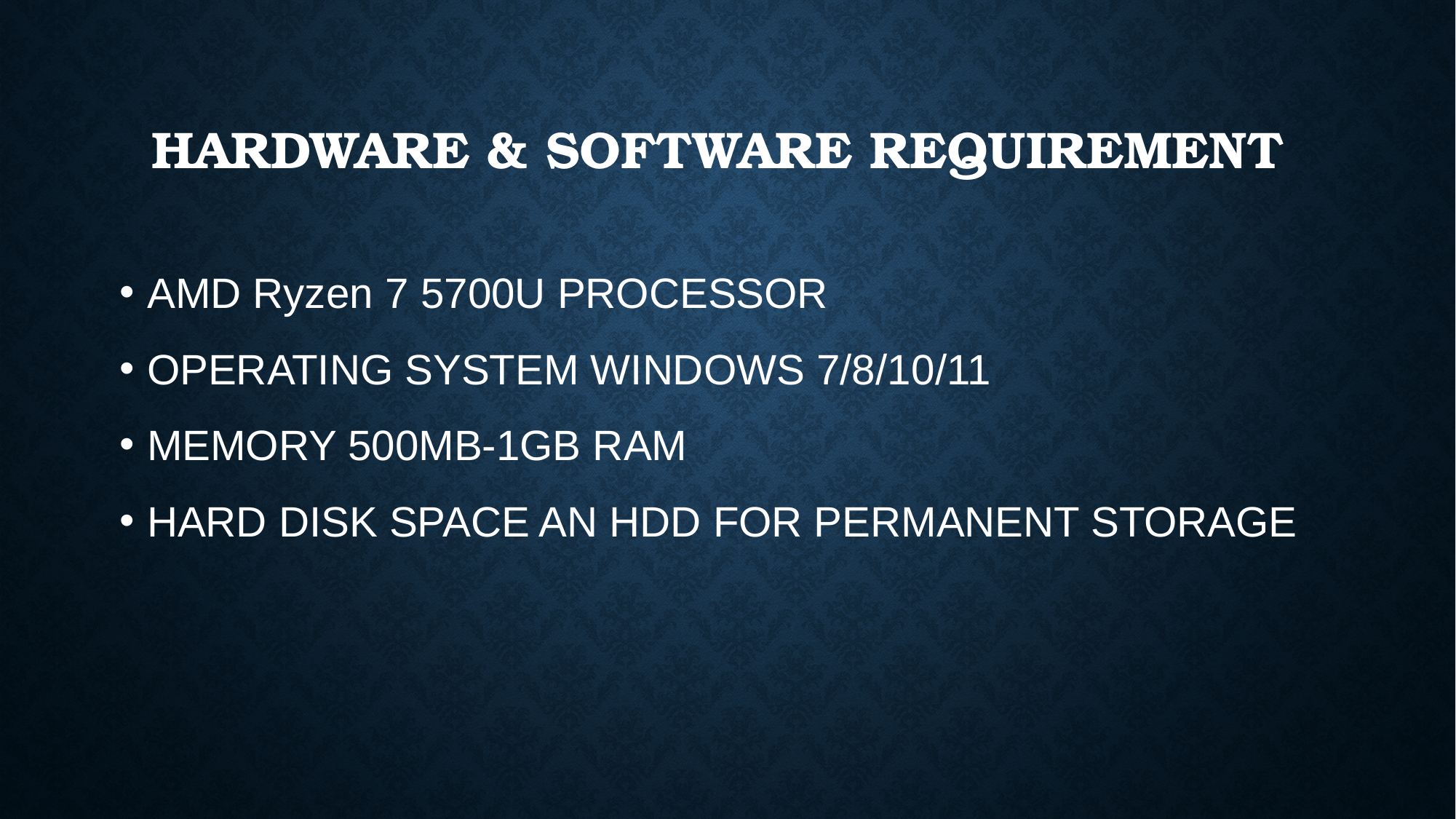

# Hardware & Software Requirement
AMD Ryzen 7 5700U PROCESSOR
OPERATING SYSTEM WINDOWS 7/8/10/11
MEMORY 500MB-1GB RAM
HARD DISK SPACE AN HDD FOR PERMANENT STORAGE